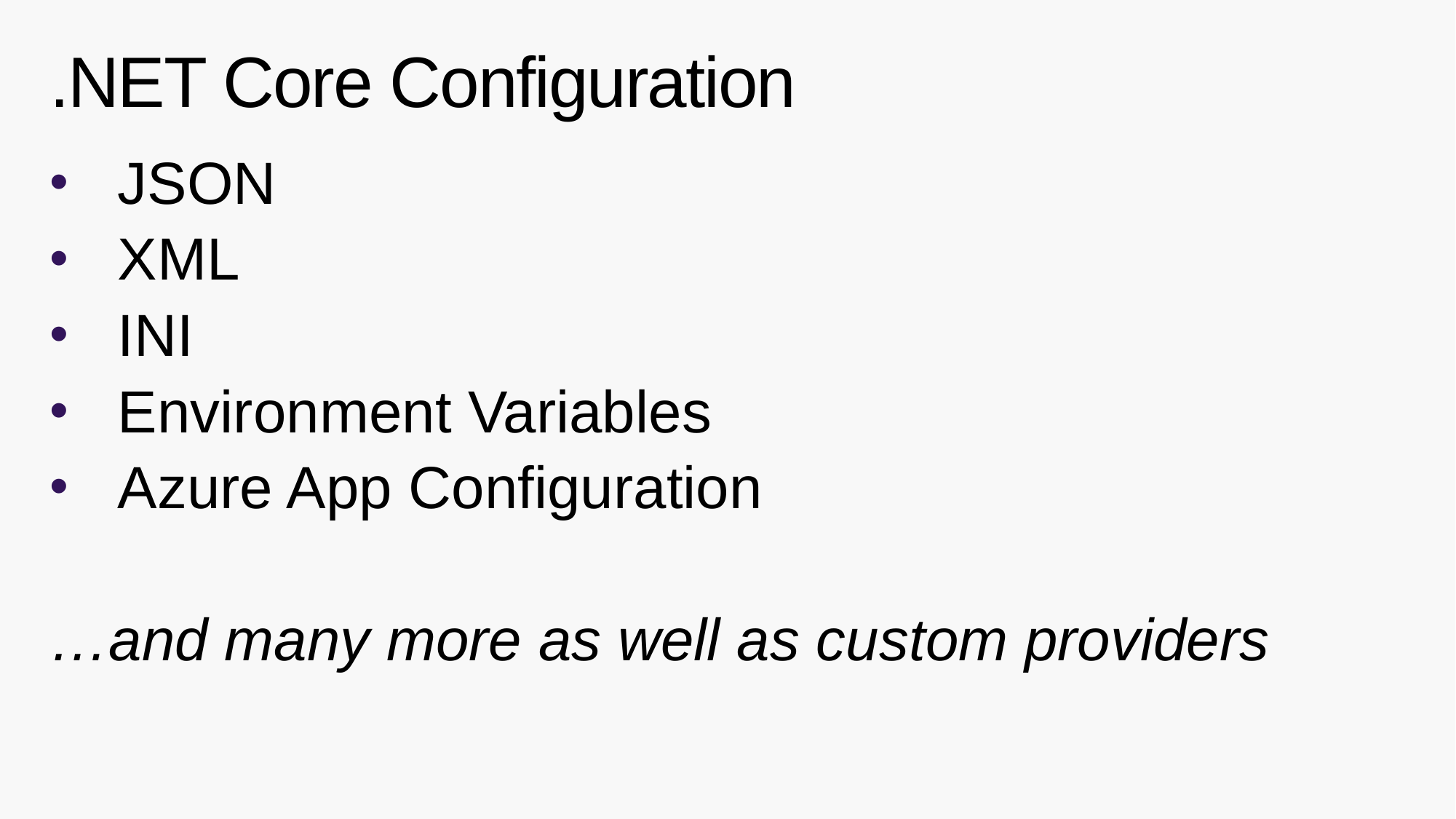

# .NET Core Configuration
JSON
XML
INI
Environment Variables
Azure App Configuration

…and many more as well as custom providers